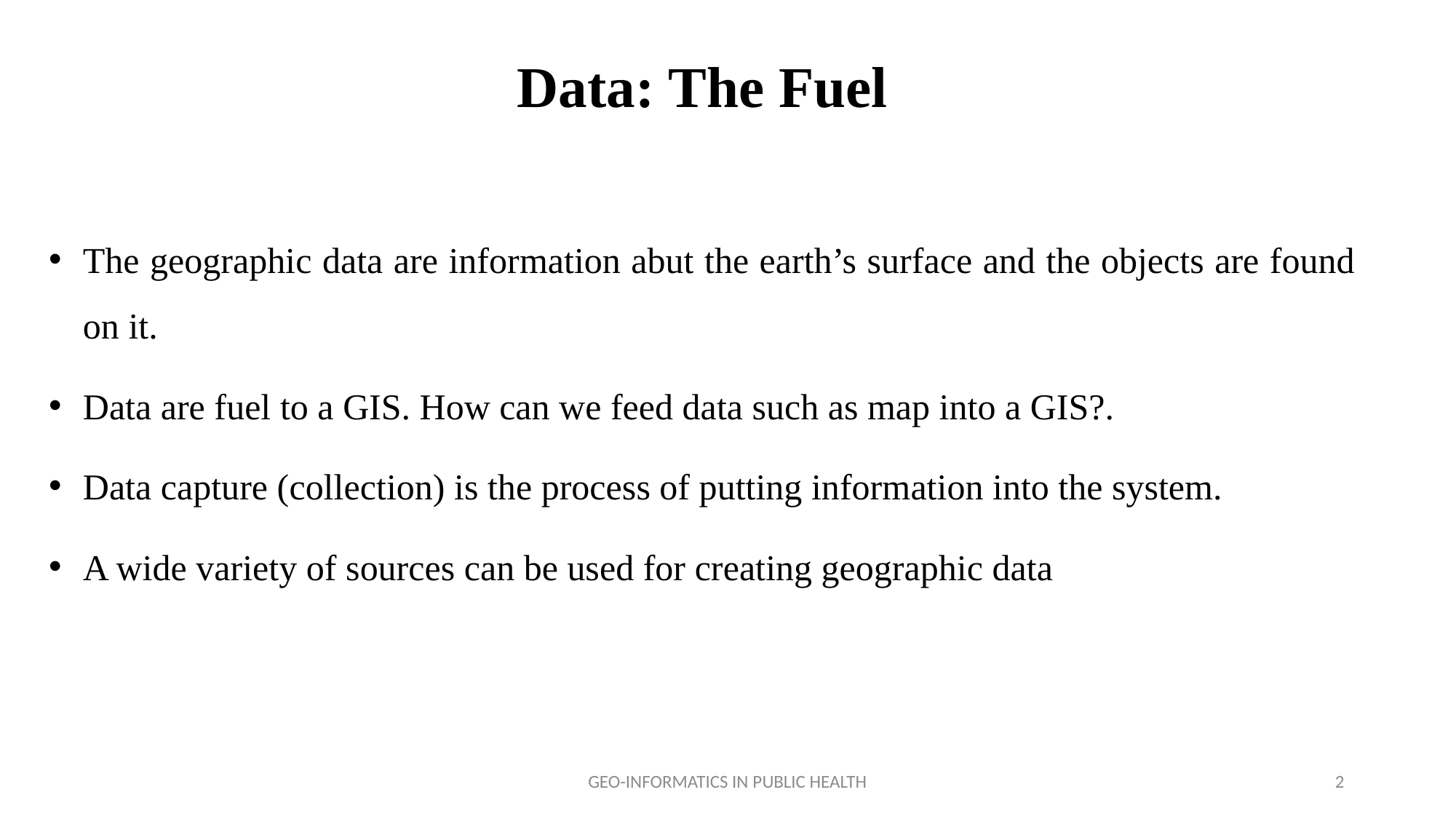

# Data: The Fuel

The geographic data are information abut the earth’s surface and the objects are found on it.
Data are fuel to a GIS. How can we feed data such as map into a GIS?.
Data capture (collection) is the process of putting information into the system.
A wide variety of sources can be used for creating geographic data

GEO-INFORMATICS IN PUBLIC HEALTH
2